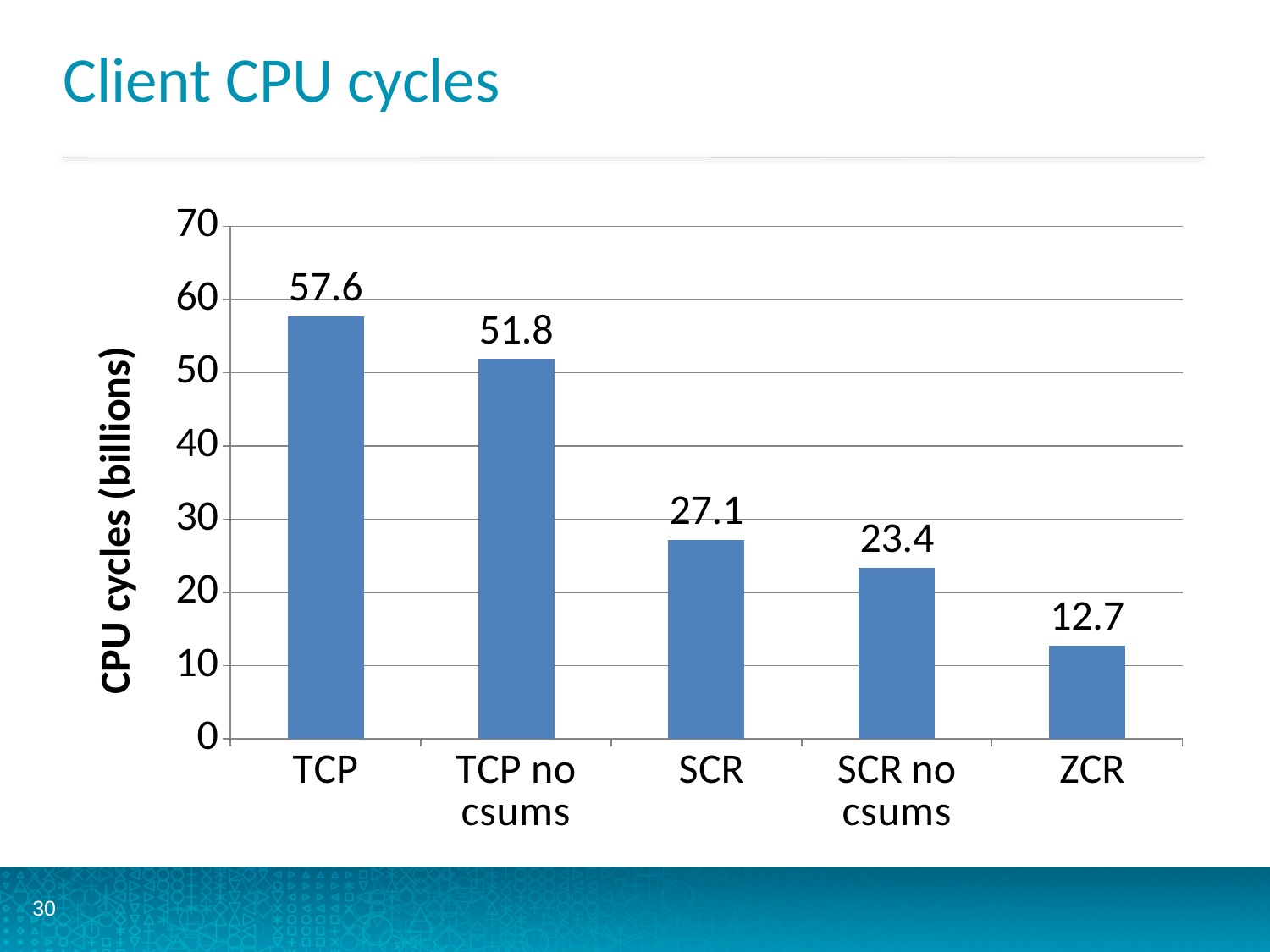

# Client CPU cycles

### Chart

| Category | CPU cycles |
|---|---|
| TCP | 57.63951556333333 |
| TCP no csums | 51.847870332333336 |
|  SCR | 27.14302641733333 |
| SCR no csums | 23.411145695 |
|  ZCR | 12.709474891666666 |
30